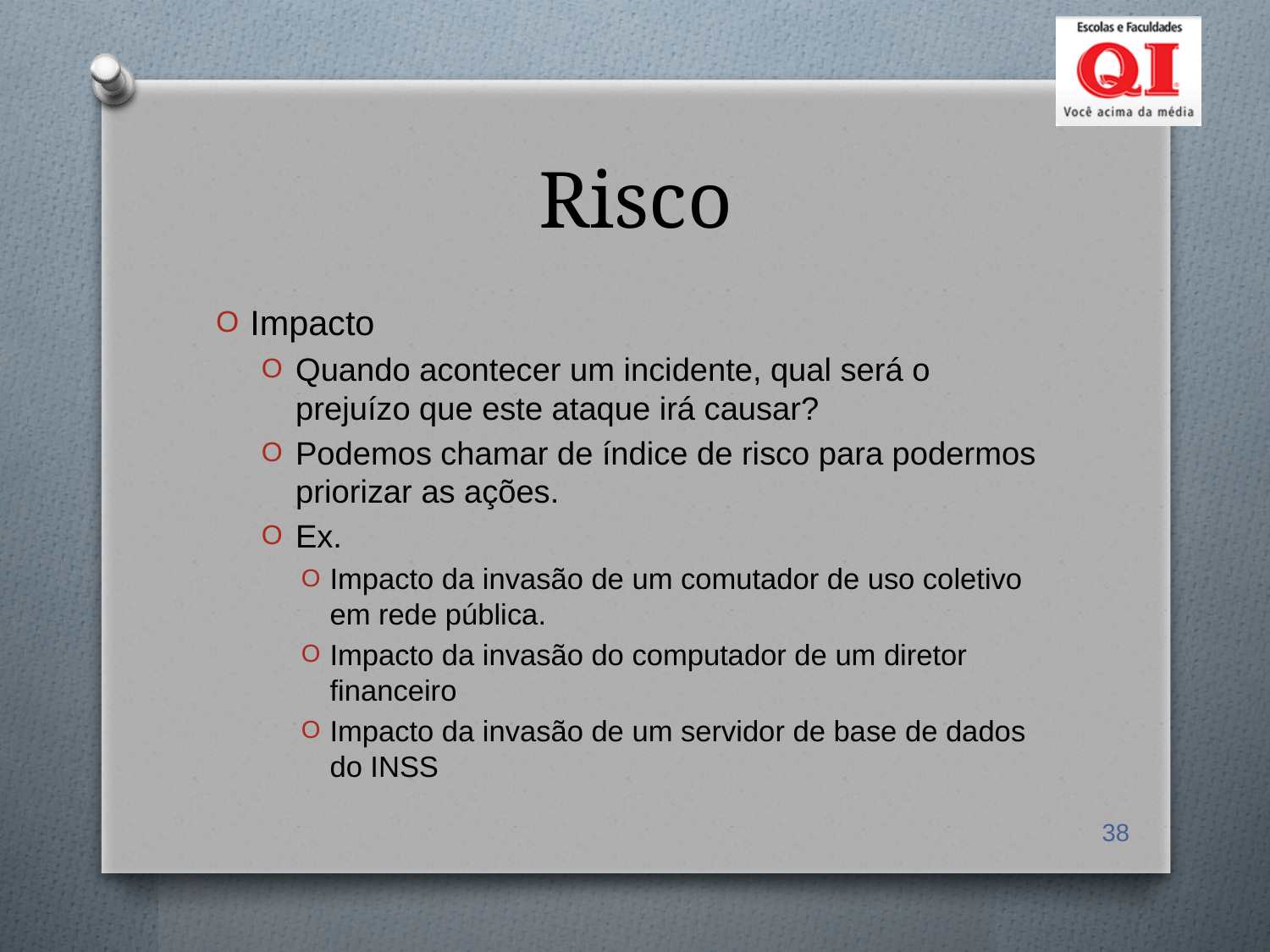

# Risco
Impacto
Quando acontecer um incidente, qual será o prejuízo que este ataque irá causar?
Podemos chamar de índice de risco para podermos priorizar as ações.
Ex.
Impacto da invasão de um comutador de uso coletivo em rede pública.
Impacto da invasão do computador de um diretor financeiro
Impacto da invasão de um servidor de base de dados do INSS

38